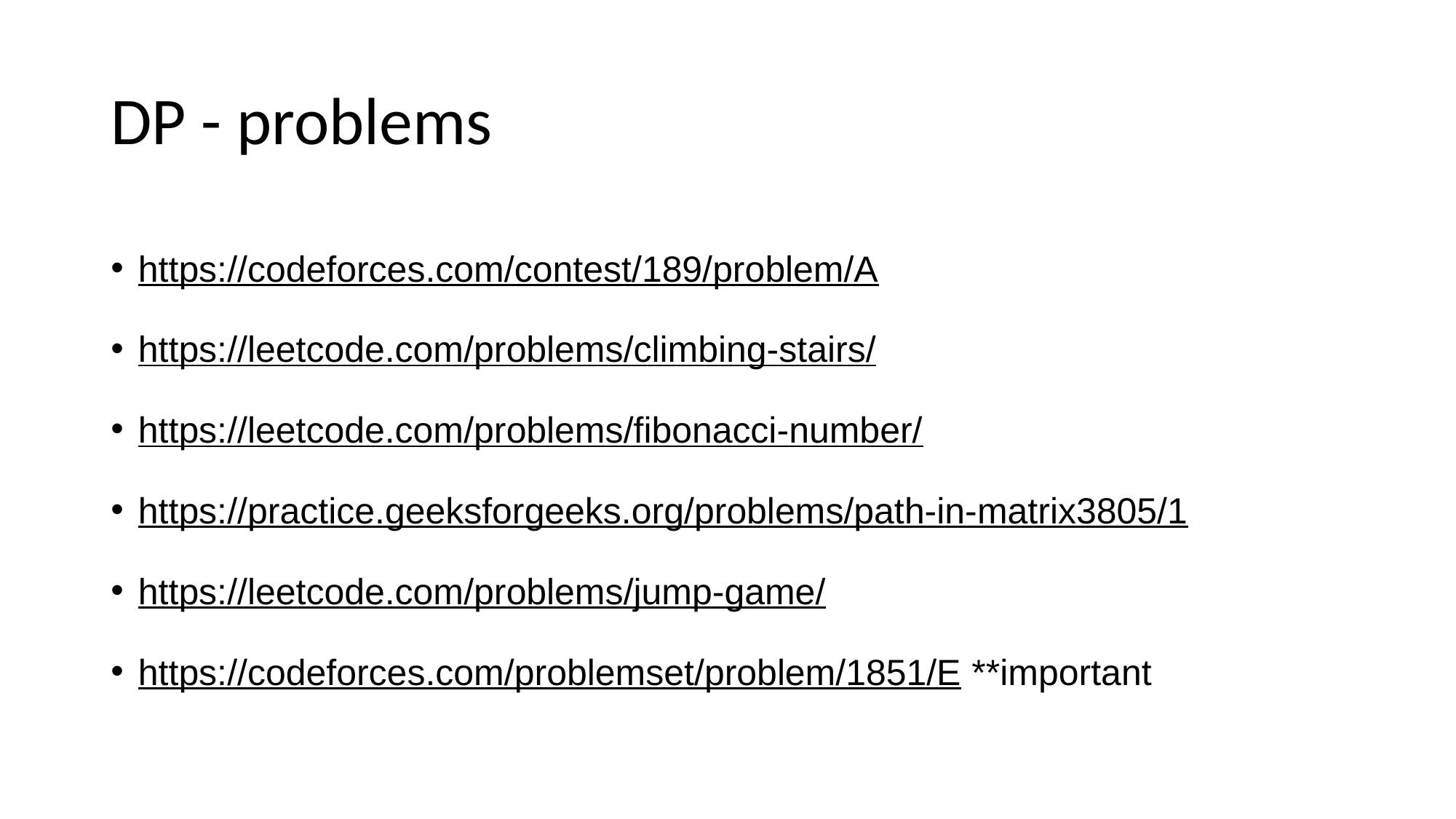

# DP - problems
https://codeforces.com/contest/189/problem/A
https://leetcode.com/problems/climbing-stairs/
https://leetcode.com/problems/fibonacci-number/
https://practice.geeksforgeeks.org/problems/path-in-matrix3805/1
https://leetcode.com/problems/jump-game/
https://codeforces.com/problemset/problem/1851/E **important